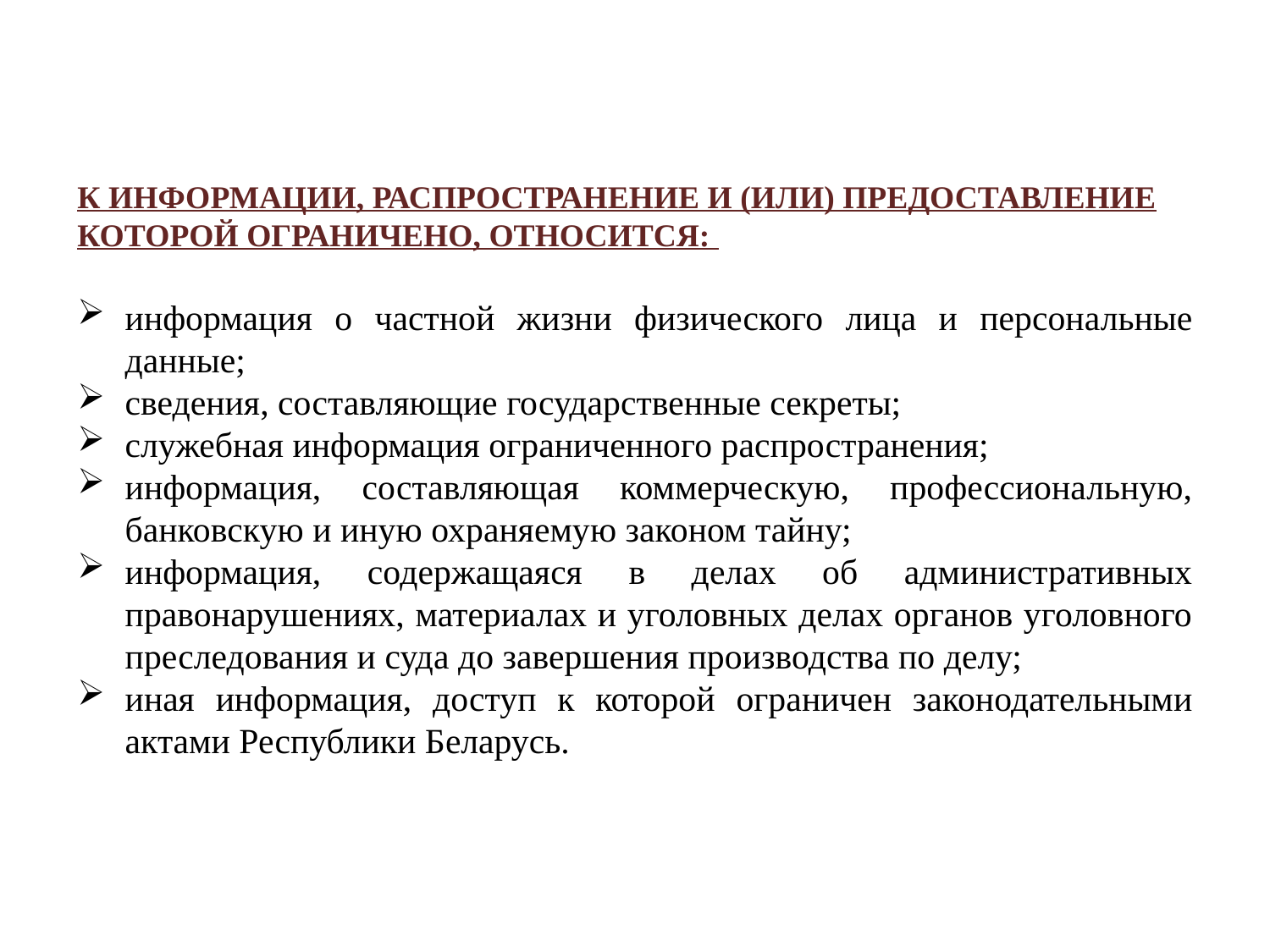

К информации, распространение и (или) предоставление которой ограничено, относится:

информация о частной жизни физического лица и персональные данные;
сведения, составляющие государственные секреты;
служебная информация ограниченного распространения;
информация, составляющая коммерческую, профессиональную, банковскую и иную охраняемую законом тайну;
информация, содержащаяся в делах об административных правонарушениях, материалах и уголовных делах органов уголовного преследования и суда до завершения производства по делу;
иная информация, доступ к которой ограничен законодательными актами Республики Беларусь.